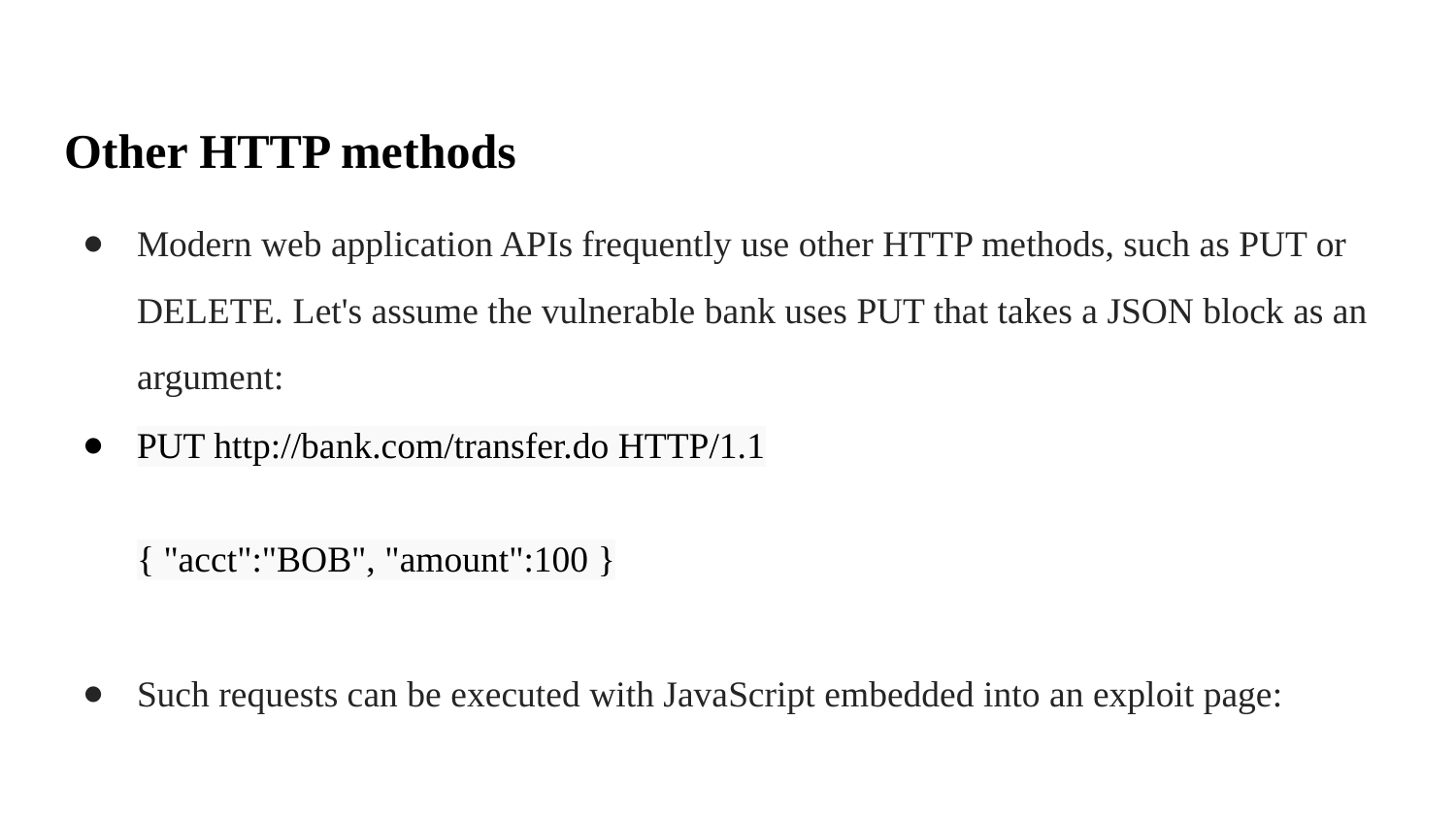

# Other HTTP methods
Modern web application APIs frequently use other HTTP methods, such as PUT or DELETE. Let's assume the vulnerable bank uses PUT that takes a JSON block as an argument:
PUT http://bank.com/transfer.do HTTP/1.1
{ "acct":"BOB", "amount":100 }
Such requests can be executed with JavaScript embedded into an exploit page: